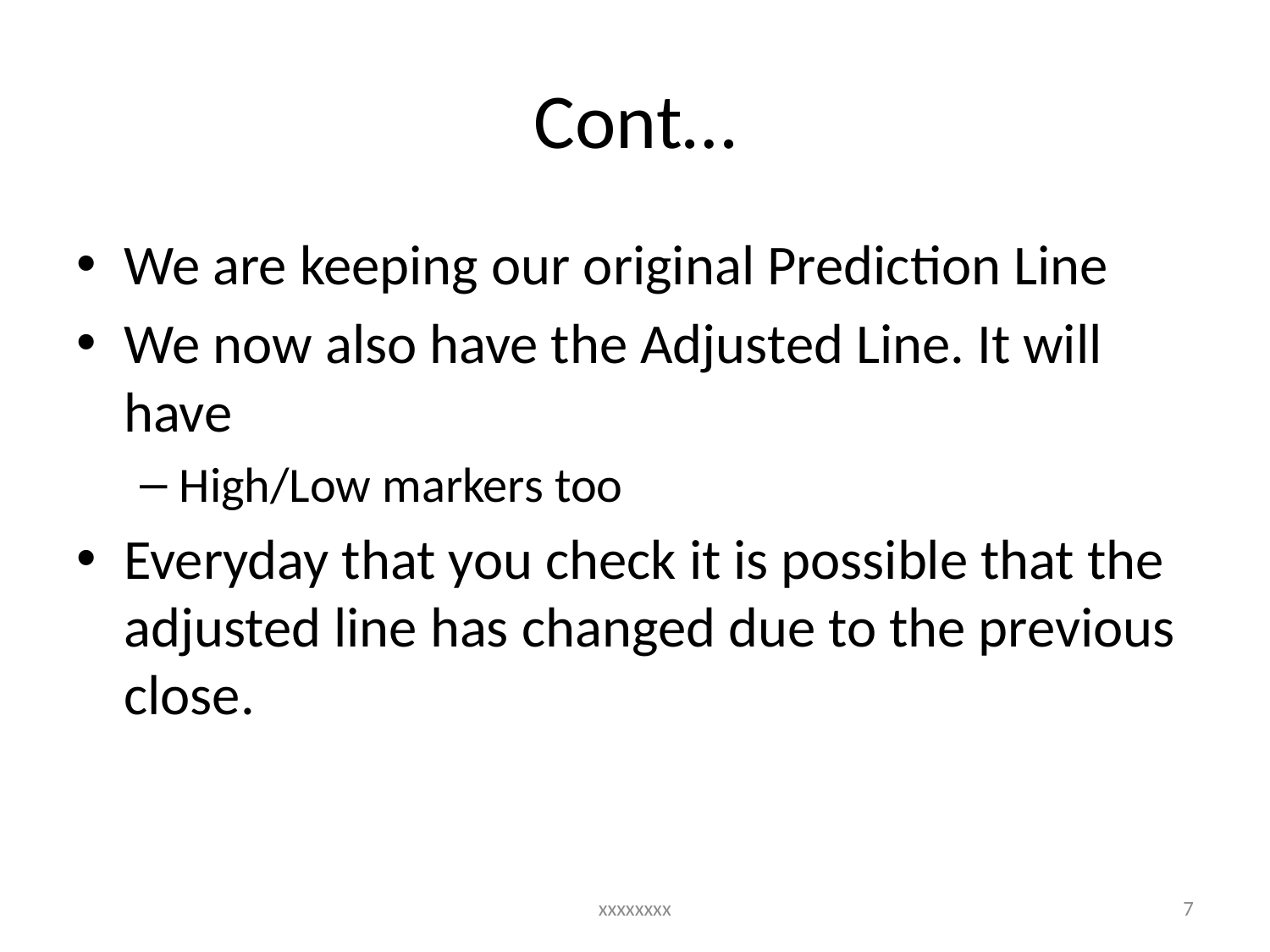

# Cont…
We are keeping our original Prediction Line
We now also have the Adjusted Line. It will have
High/Low markers too
Everyday that you check it is possible that the adjusted line has changed due to the previous close.

xxxxxxxx
7